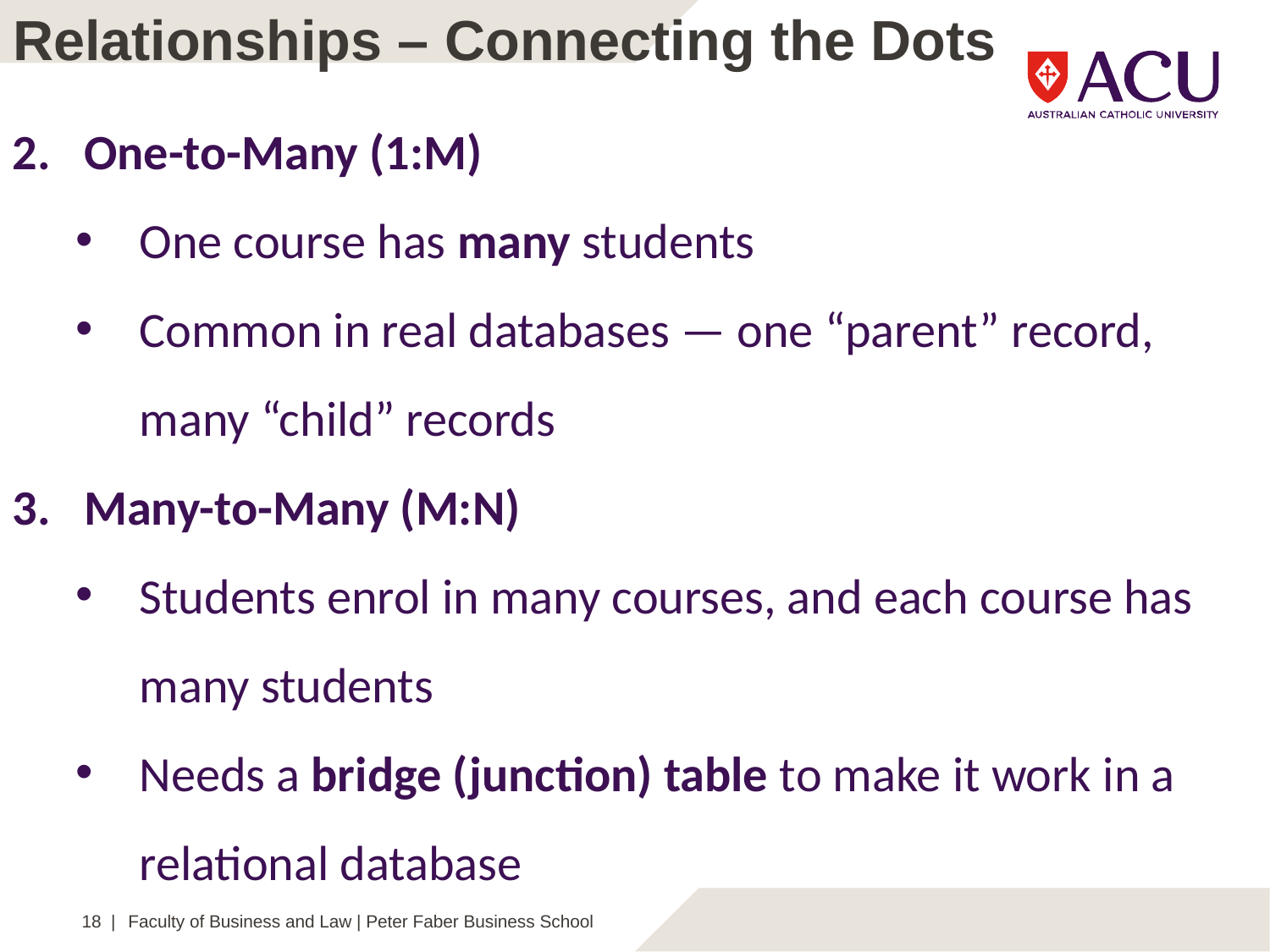

Relationships – Connecting the Dots
One-to-Many (1:M)
One course has many students
Common in real databases — one “parent” record, many “child” records
Many-to-Many (M:N)
Students enrol in many courses, and each course has many students
Needs a bridge (junction) table to make it work in a relational database
18  |
Faculty of Business and Law | Peter Faber Business School